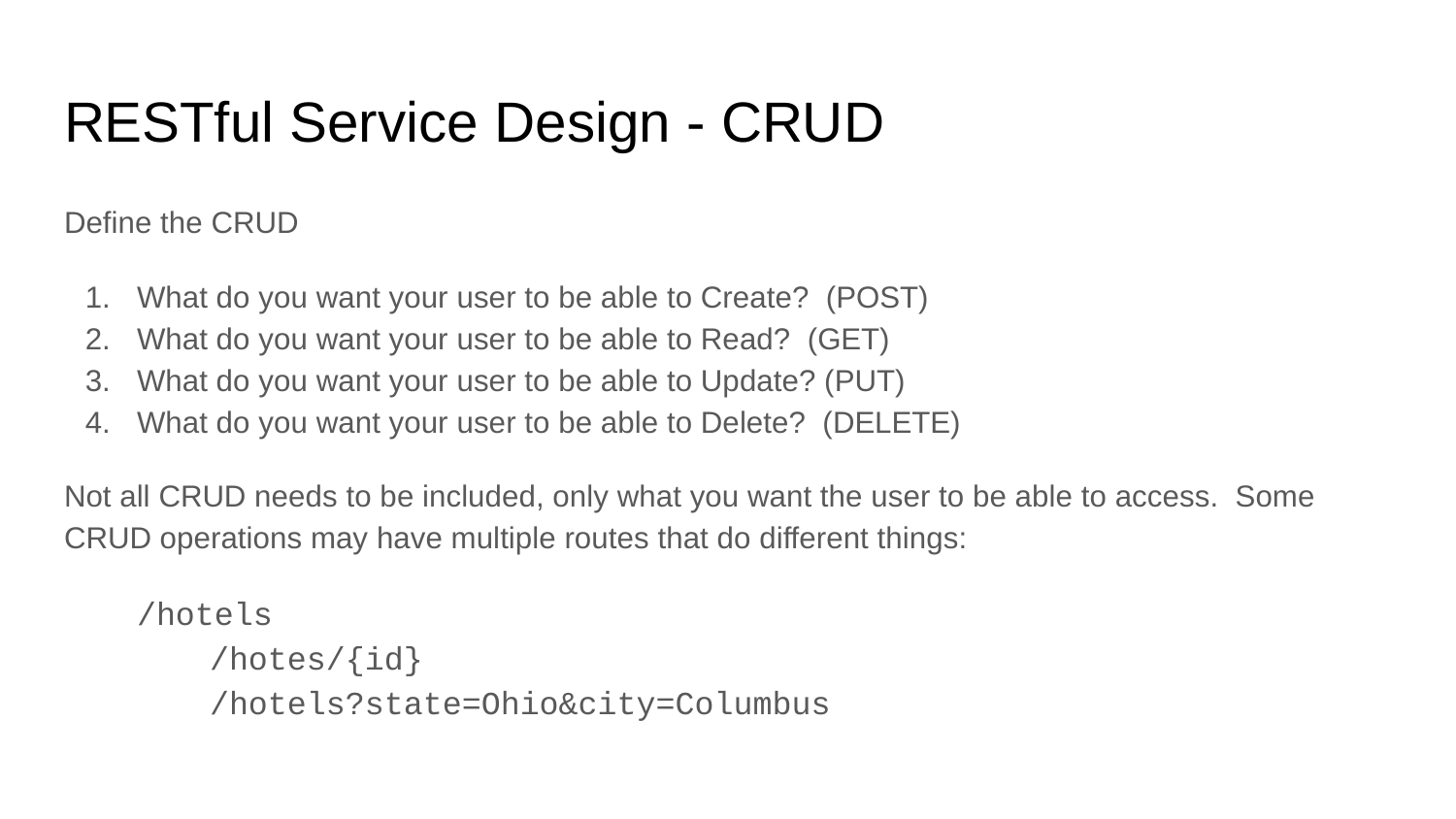

# RESTful Service Design - CRUD
Define the CRUD
What do you want your user to be able to Create?  (POST)
What do you want your user to be able to Read?  (GET)
What do you want your user to be able to Update? (PUT)
What do you want your user to be able to Delete?  (DELETE)
Not all CRUD needs to be included, only what you want the user to be able to access.  Some CRUD operations may have multiple routes that do different things:
/hotels
	/hotes/{id}
	/hotels?state=Ohio&city=Columbus